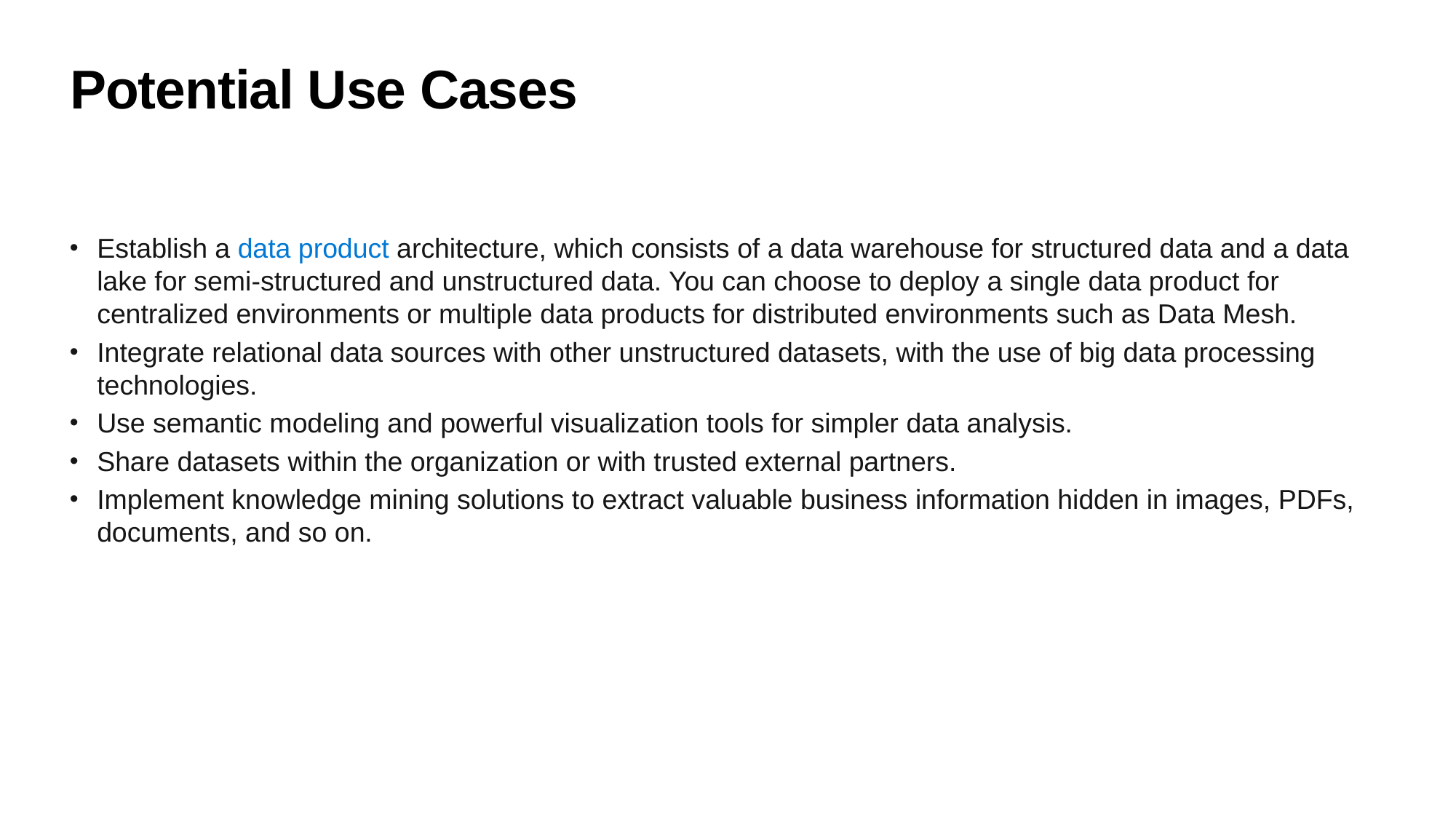

# Potential Use Cases
Establish a data product architecture, which consists of a data warehouse for structured data and a data lake for semi-structured and unstructured data. You can choose to deploy a single data product for centralized environments or multiple data products for distributed environments such as Data Mesh.
Integrate relational data sources with other unstructured datasets, with the use of big data processing technologies.
Use semantic modeling and powerful visualization tools for simpler data analysis.
Share datasets within the organization or with trusted external partners.
Implement knowledge mining solutions to extract valuable business information hidden in images, PDFs, documents, and so on.